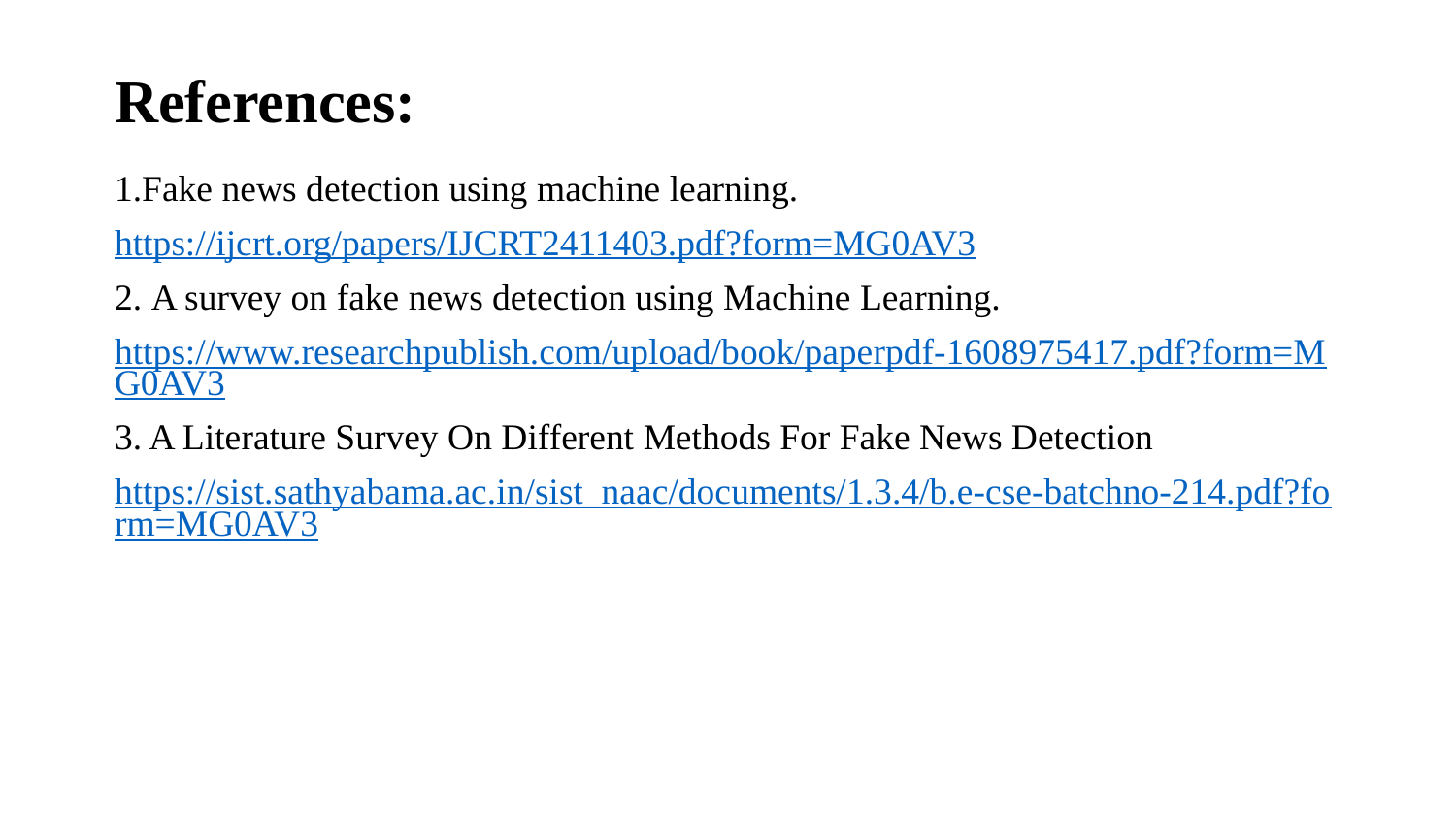

# References:
1.Fake news detection using machine learning.
https://ijcrt.org/papers/IJCRT2411403.pdf?form=MG0AV3
2. A survey on fake news detection using Machine Learning.
https://www.researchpublish.com/upload/book/paperpdf-1608975417.pdf?form=MG0AV3
3. A Literature Survey On Different Methods For Fake News Detection
https://sist.sathyabama.ac.in/sist_naac/documents/1.3.4/b.e-cse-batchno-214.pdf?form=MG0AV3